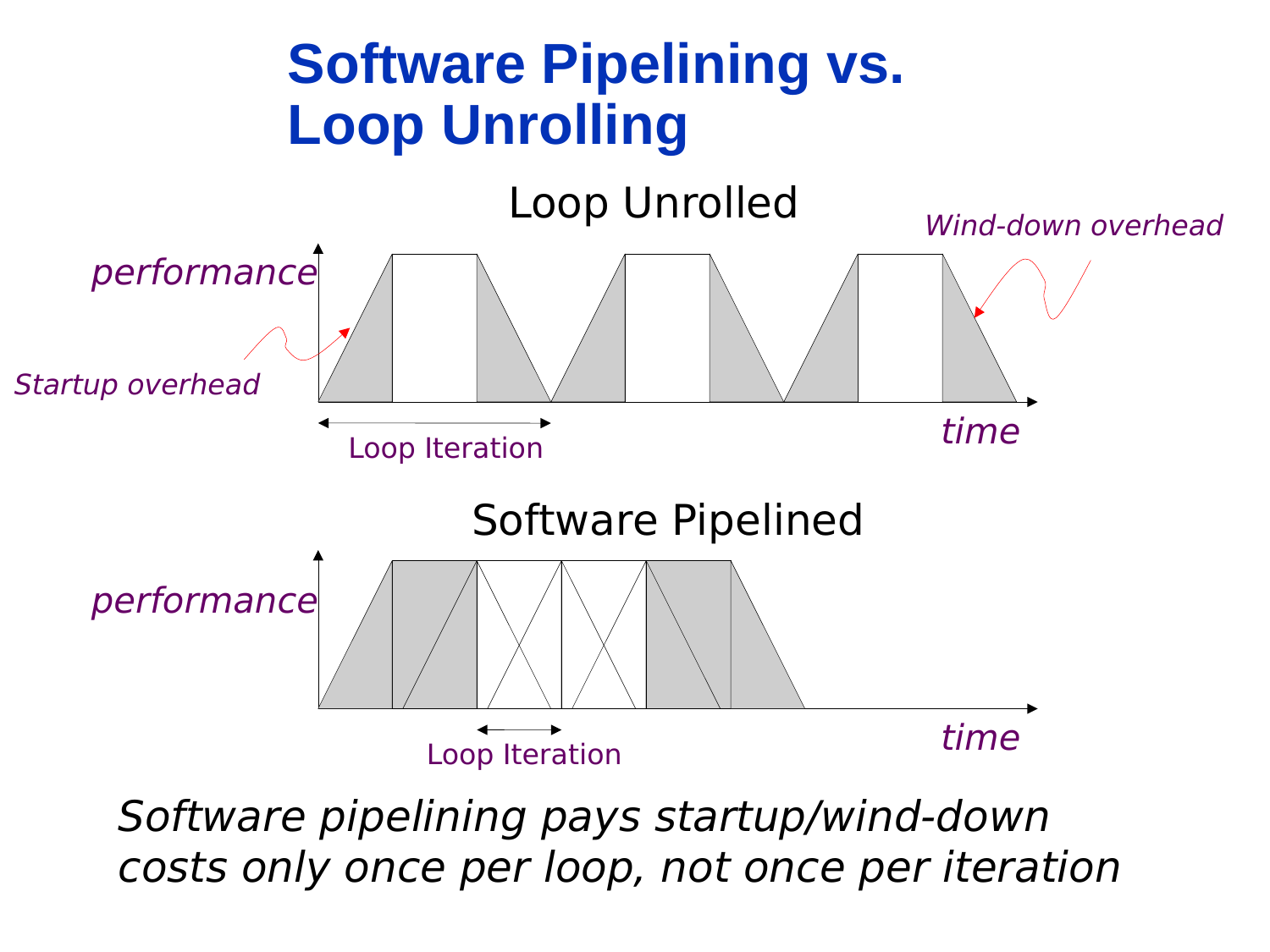

# Software Pipelining vs. Loop Unrolling
Loop Unrolled
Wind-down overhead
performance

Startup overhead
time

Loop Iteration
Software Pipelined

performance
time
Loop Iteration

Software pipelining pays startup/wind-down costs only once per loop, not once per iteration